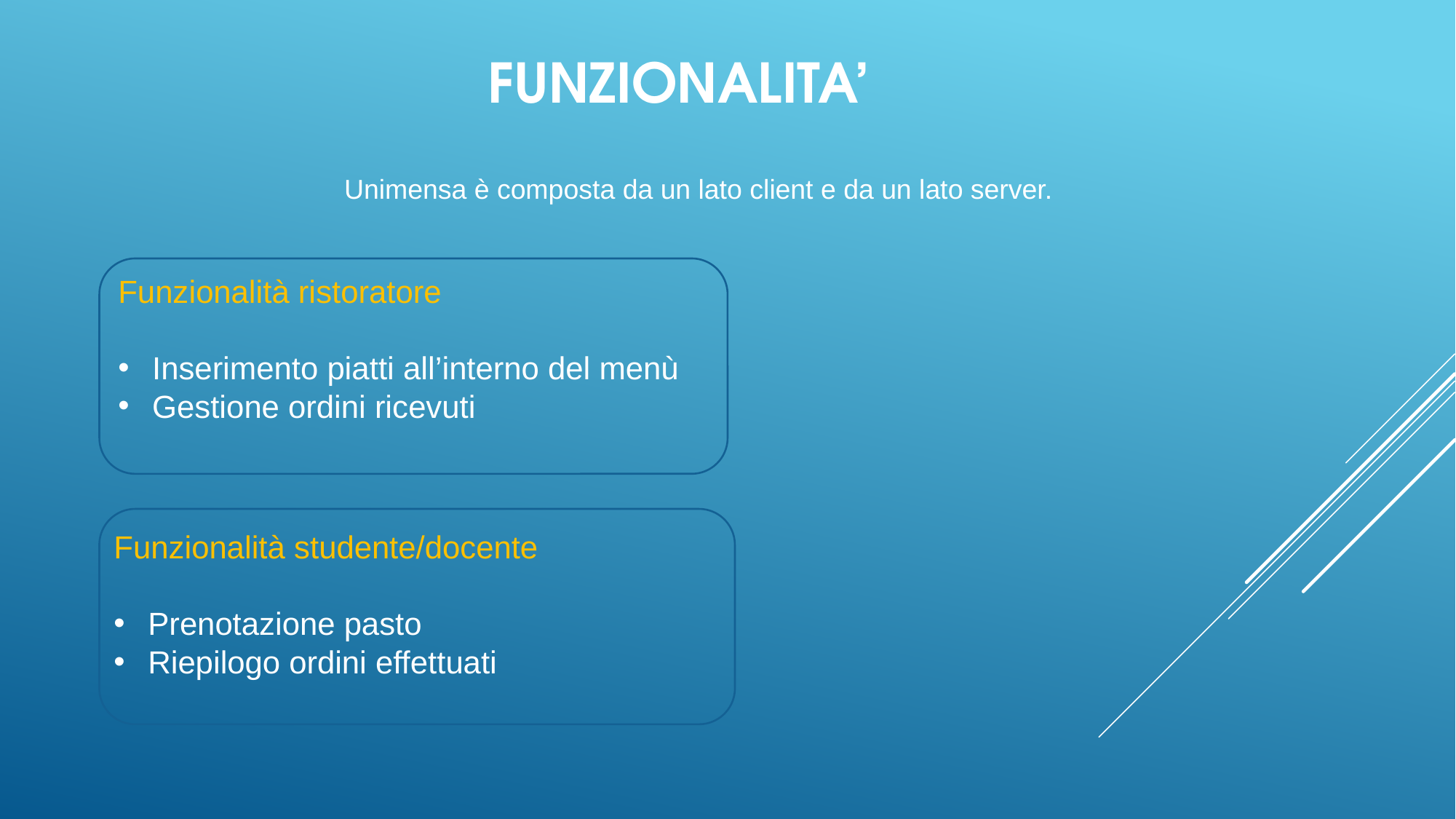

# Funzionalita’
Unimensa è composta da un lato client e da un lato server.

Funzionalità ristoratore

Inserimento piatti all’interno del menù
Gestione ordini ricevuti

Funzionalità studente/docente

Prenotazione pasto
Riepilogo ordini effettuati